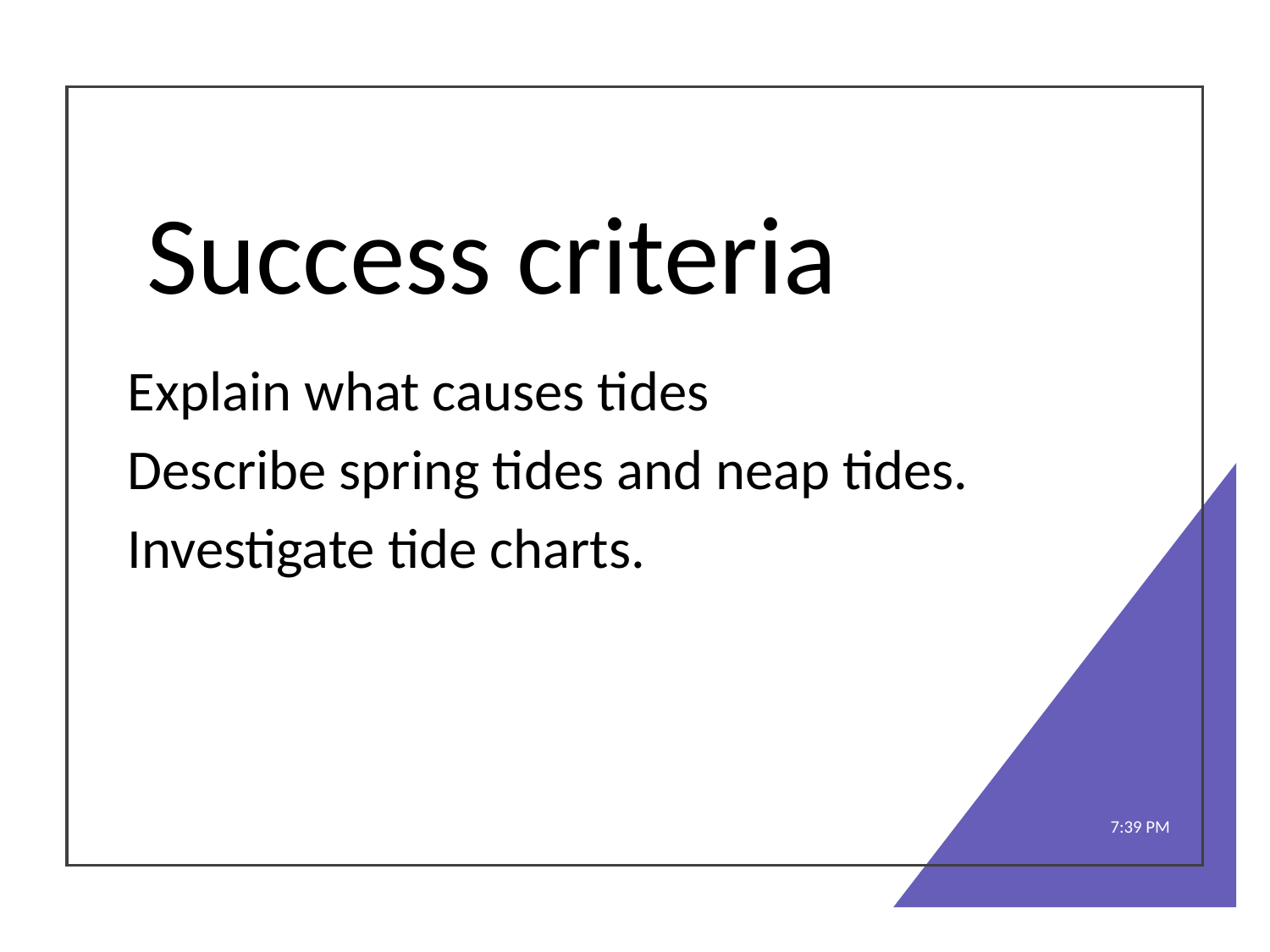

# Success criteria
Explain what causes tides
Describe spring tides and neap tides.
Investigate tide charts.

7:39 PM